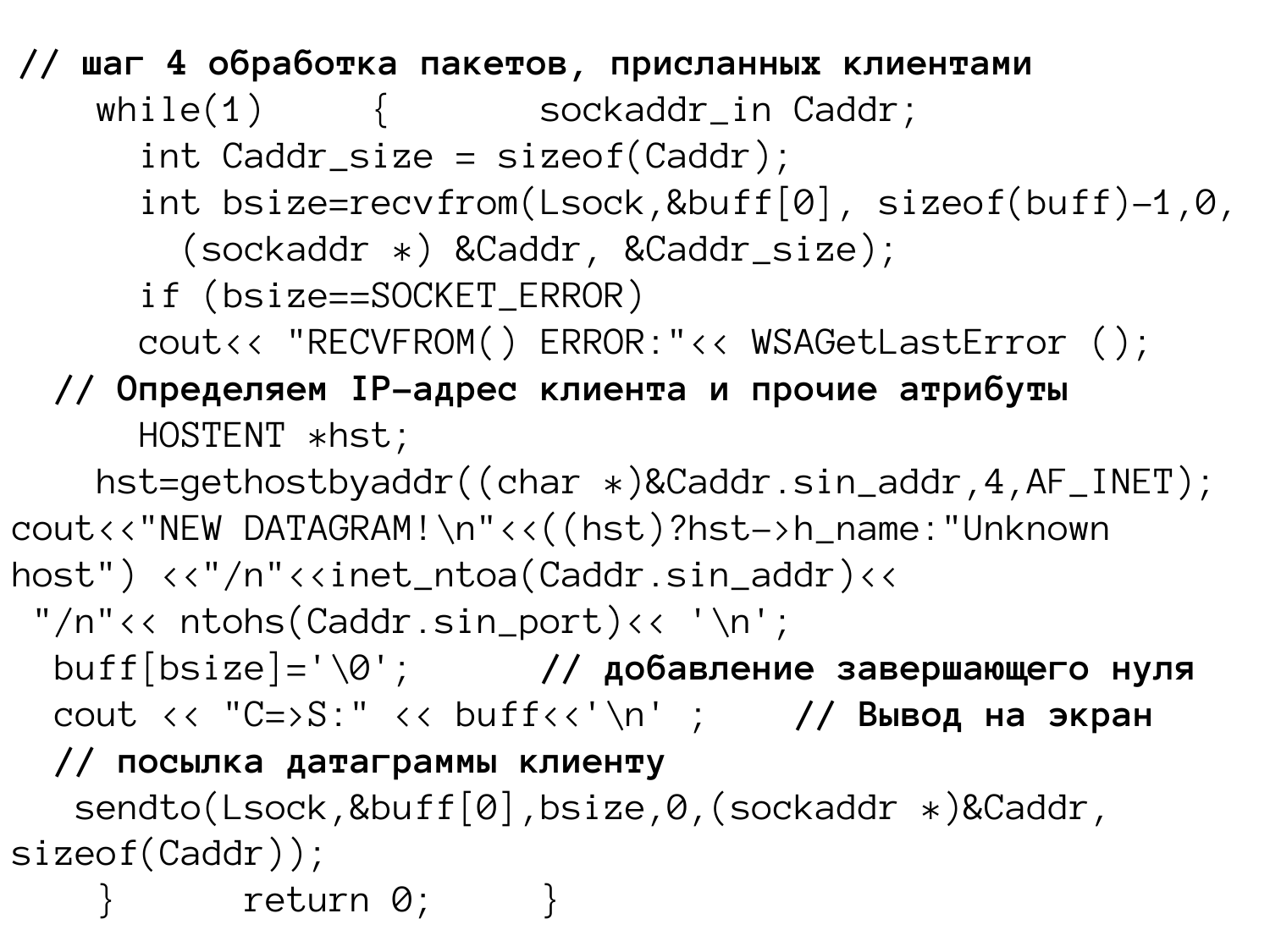

// шаг 4 обработка пакетов, присланных клиентами
    while(1)     {       sockaddr_in Caddr;
      int Caddr_size = sizeof(Caddr);
      int bsize=recvfrom(Lsock,&buff[0], sizeof(buff)-1,0,
        (sockaddr *) &Caddr, &Caddr_size);
      if (bsize==SOCKET_ERROR)
      cout<< "RECVFROM() ERROR:"<< WSAGetLastError ();
  // Определяем IP-адрес клиента и прочие атрибуты
      HOSTENT *hst;
    hst=gethostbyaddr((char *)&Caddr.sin_addr,4,AF_INET);
cout<<"NEW DATAGRAM!\n"<<((hst)?hst->h_name:"Unknown host") <<"/n"<<inet_ntoa(Caddr.sin_addr)<<
 "/n"<< ntohs(Caddr.sin_port)<< '\n';
  buff[bsize]='\0';      // добавление завершающего нуля
  cout << "C=>S:" << buff<<'\n' ;    // Вывод на экран
  // посылка датаграммы клиенту
   sendto(Lsock,&buff[0],bsize,0,(sockaddr *)&Caddr, sizeof(Caddr));
    }      return 0;     }